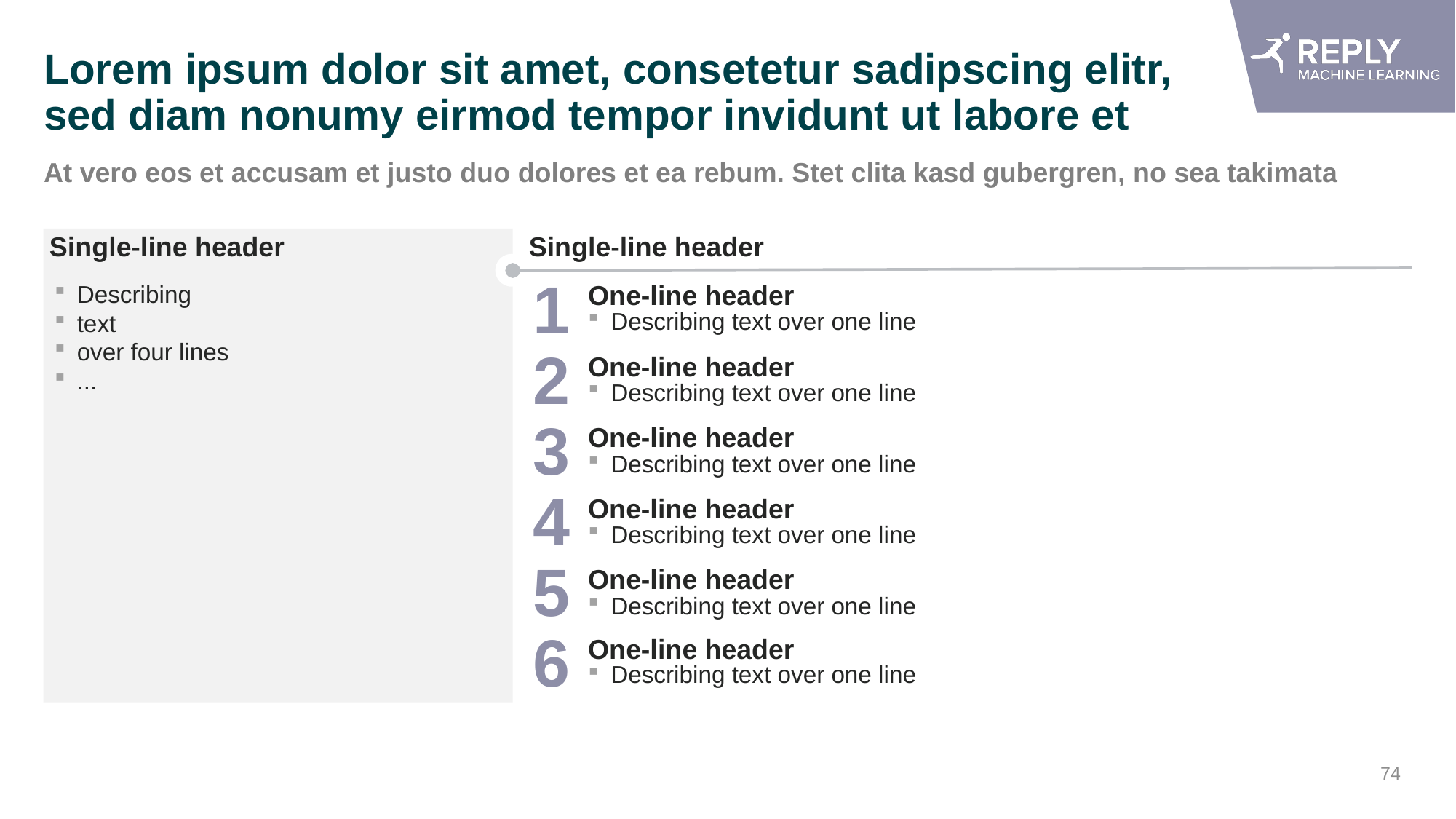

# Lorem ipsum dolor sit amet, consetetur sadipscing elitr, sed diam nonumy eirmod tempor invidunt ut labore et
At vero eos et accusam et justo duo dolores et ea rebum. Stet clita kasd gubergren, no sea takimata

Single-line header
Single-line header

1
One-line header
Describing
text
over four lines
...
Describing text over one line
2
One-line header
Describing text over one line
3
One-line header
Describing text over one line
4
One-line header
Describing text over one line
5
One-line header
Describing text over one line
6
One-line header
Describing text over one line

74